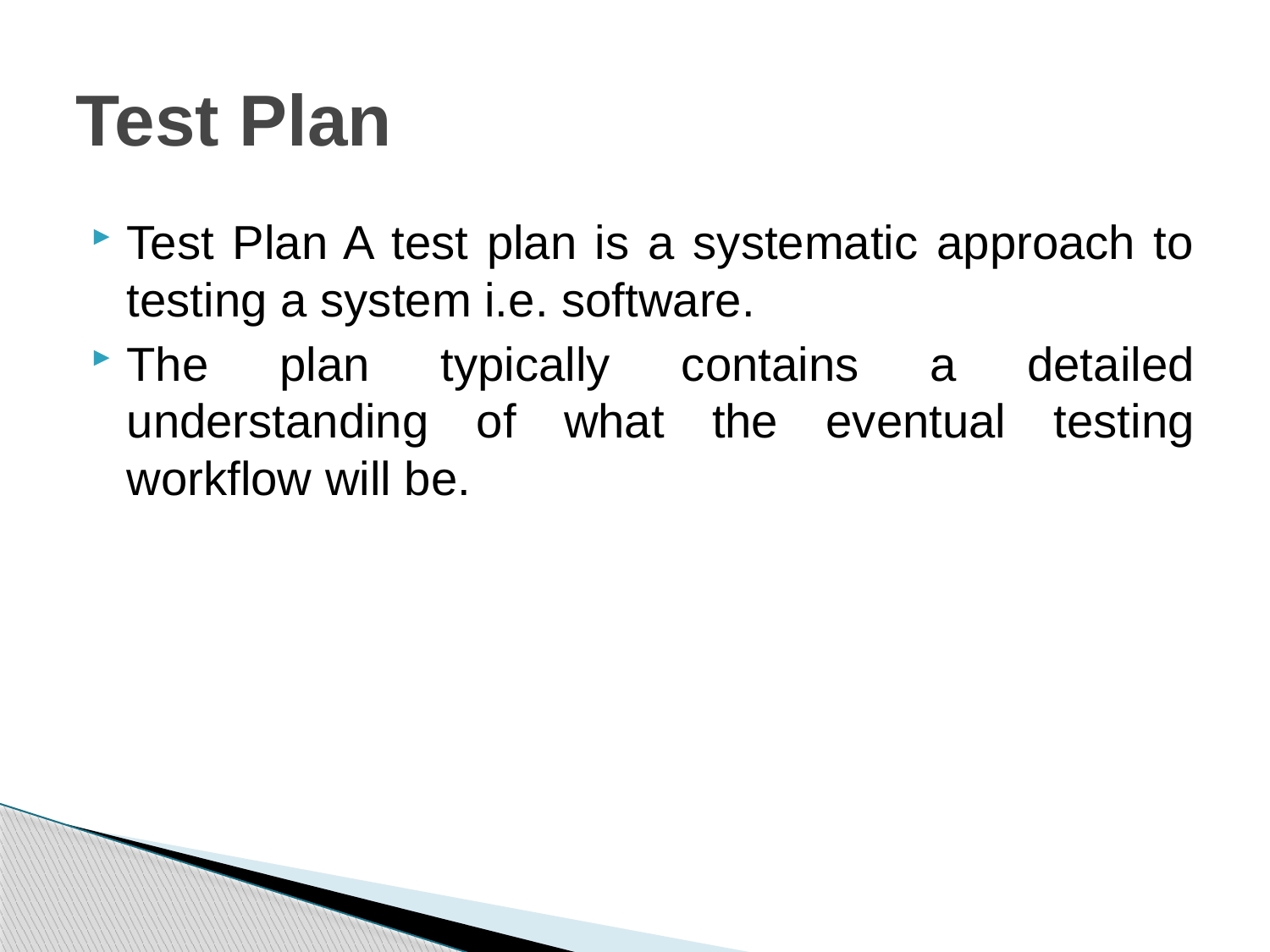

# Test Plan
Test Plan A test plan is a systematic approach to testing a system i.e. software.
The plan typically contains a detailed understanding of what the eventual testing workflow will be.